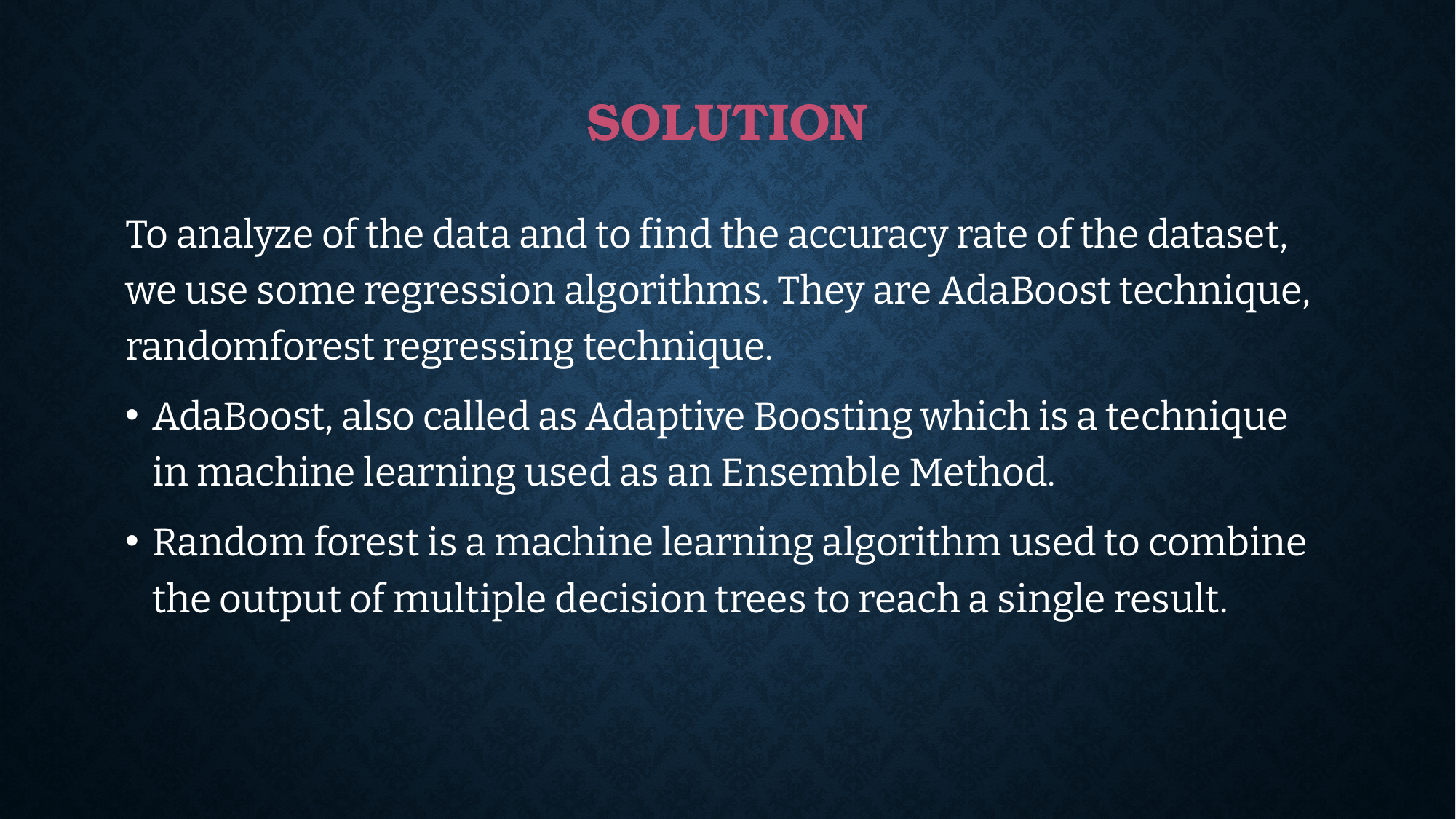

# solution
To analyze of the data and to find the accuracy rate of the dataset, we use some regression algorithms. They are AdaBoost technique, randomforest regressing technique.
AdaBoost, also called as Adaptive Boosting which is a technique in machine learning used as an Ensemble Method.
Random forest is a machine learning algorithm used to combine the output of multiple decision trees to reach a single result.